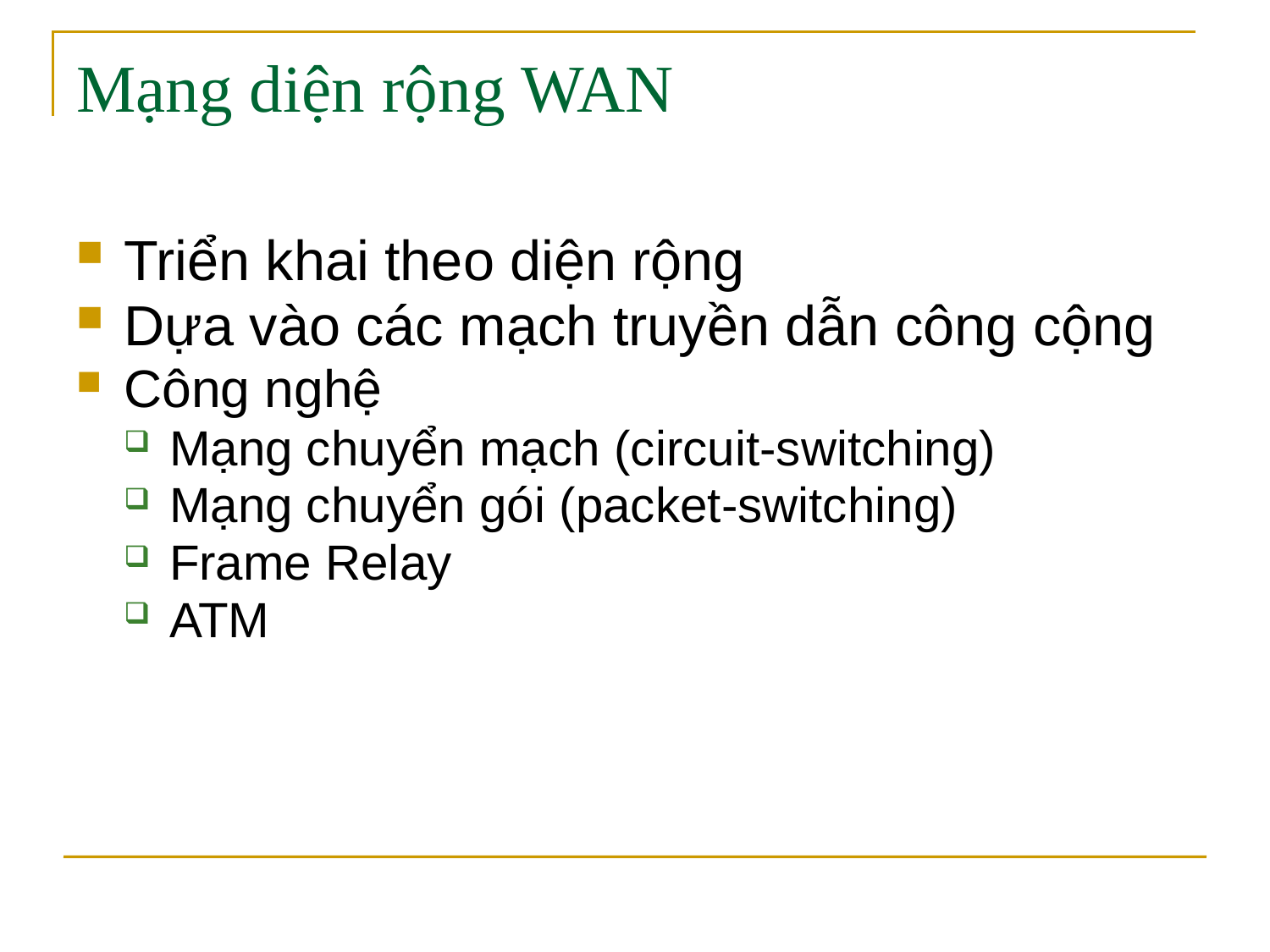

# Mạng diện rộng WAN
Triển khai theo diện rộng
Dựa vào các mạch truyền dẫn công cộng
Công nghệ
Mạng chuyển mạch (circuit-switching)
Mạng chuyển gói (packet-switching)
Frame Relay
ATM